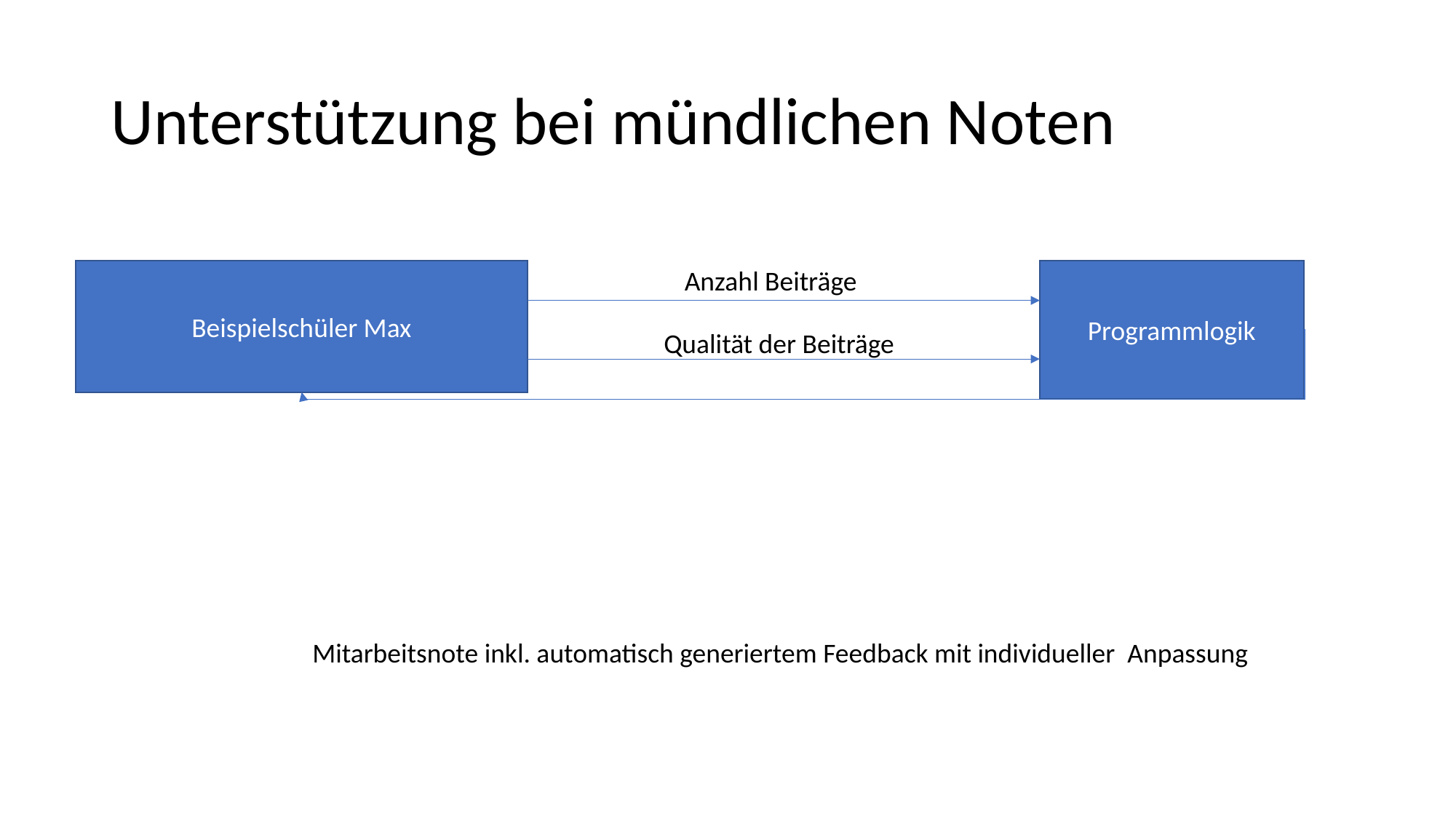

# Unterstützung bei mündlichen Noten
Anzahl Beiträge
Beispielschüler Max
Programmlogik
	Qualität der Beiträge
Mitarbeitsnote inkl. automatisch generiertem Feedback mit individueller  Anpassung